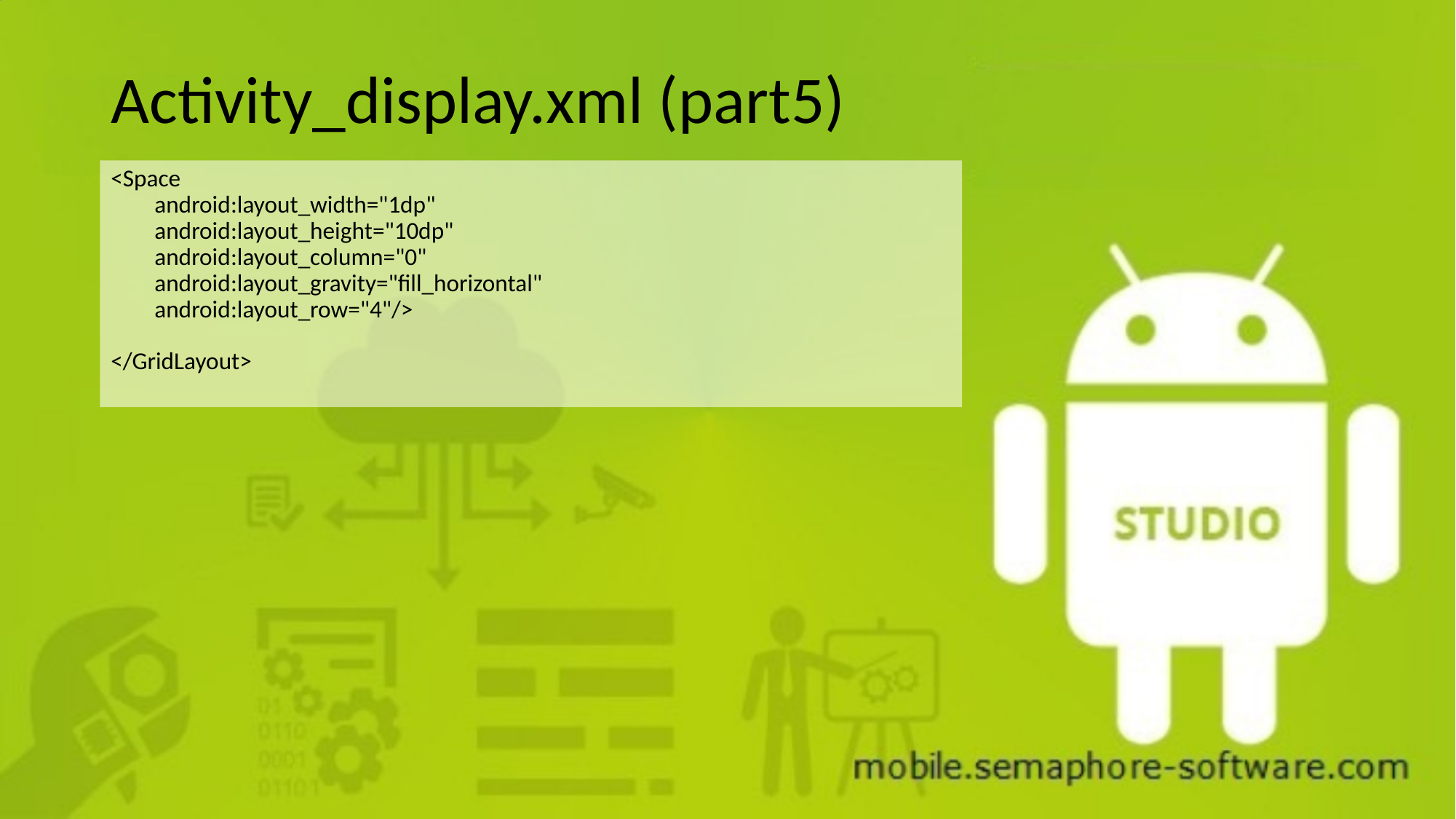

# Activity_display.xml (part5)
<Space
        android:layout_width="1dp"
        android:layout_height="10dp"
        android:layout_column="0"
        android:layout_gravity="fill_horizontal"
        android:layout_row="4"/>
</GridLayout>